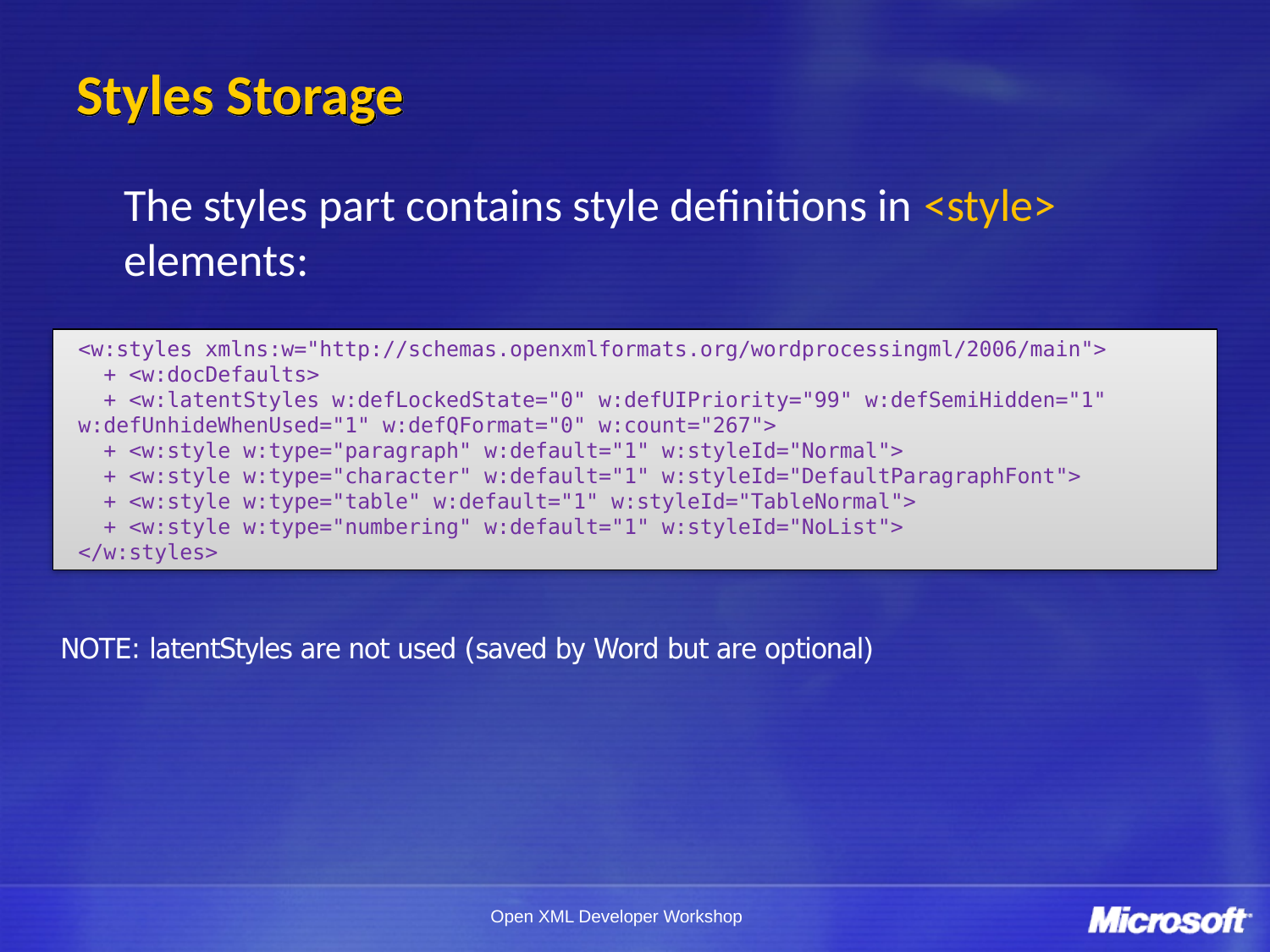

# Styles Storage
The styles part contains style definitions in <style> elements:
<w:styles xmlns:w="http://schemas.openxmlformats.org/wordprocessingml/2006/main">
  + <w:docDefaults>
  + <w:latentStyles w:defLockedState="0" w:defUIPriority="99" w:defSemiHidden="1" w:defUnhideWhenUsed="1" w:defQFormat="0" w:count="267">
  + <w:style w:type="paragraph" w:default="1" w:styleId="Normal">
  + <w:style w:type="character" w:default="1" w:styleId="DefaultParagraphFont">
  + <w:style w:type="table" w:default="1" w:styleId="TableNormal">
  + <w:style w:type="numbering" w:default="1" w:styleId="NoList">
</w:styles>
NOTE: latentStyles are not used (saved by Word but are optional)